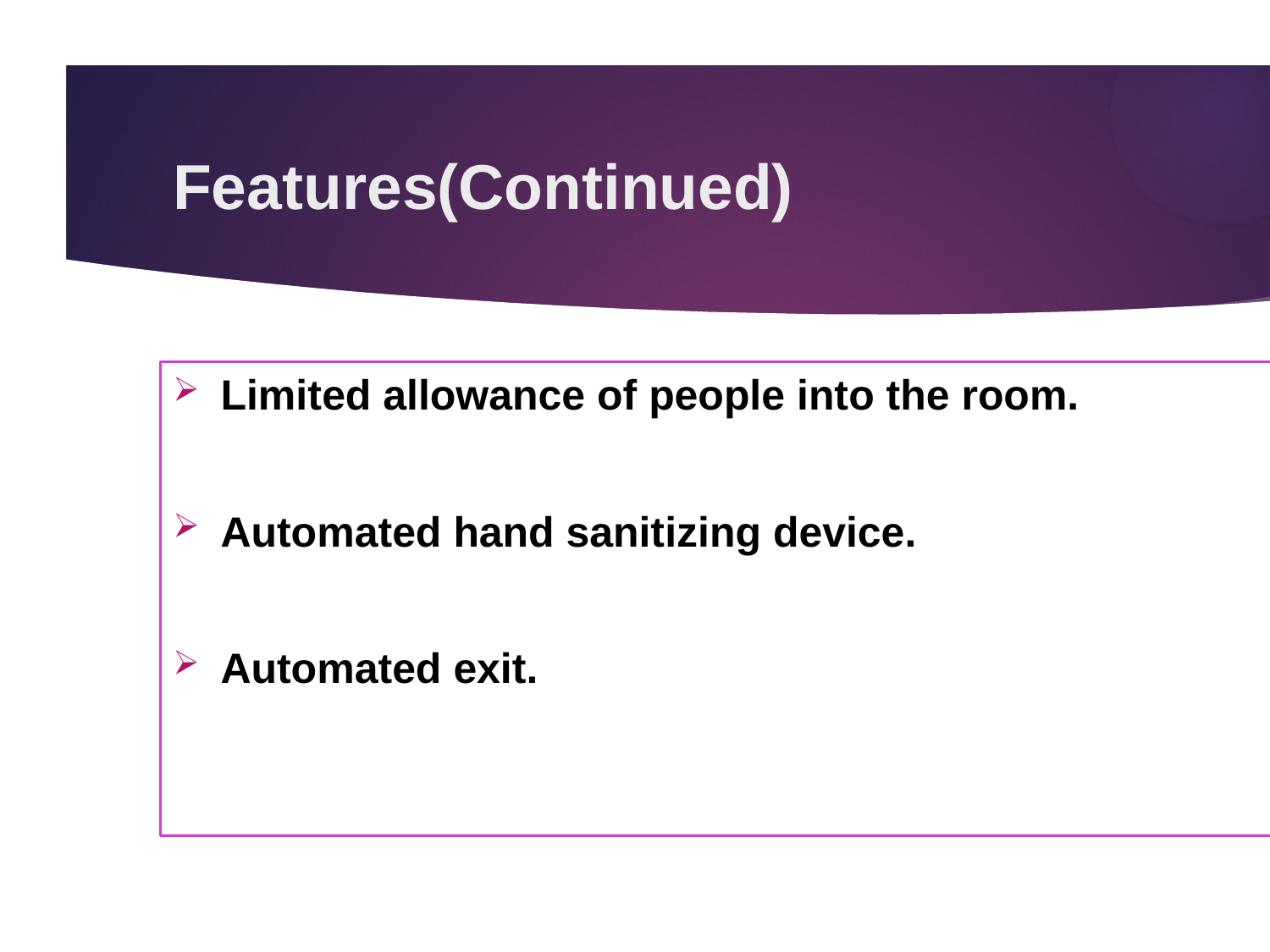

# Features(Continued)
Limited allowance of people into the room.

Automated hand sanitizing device.

Automated exit.